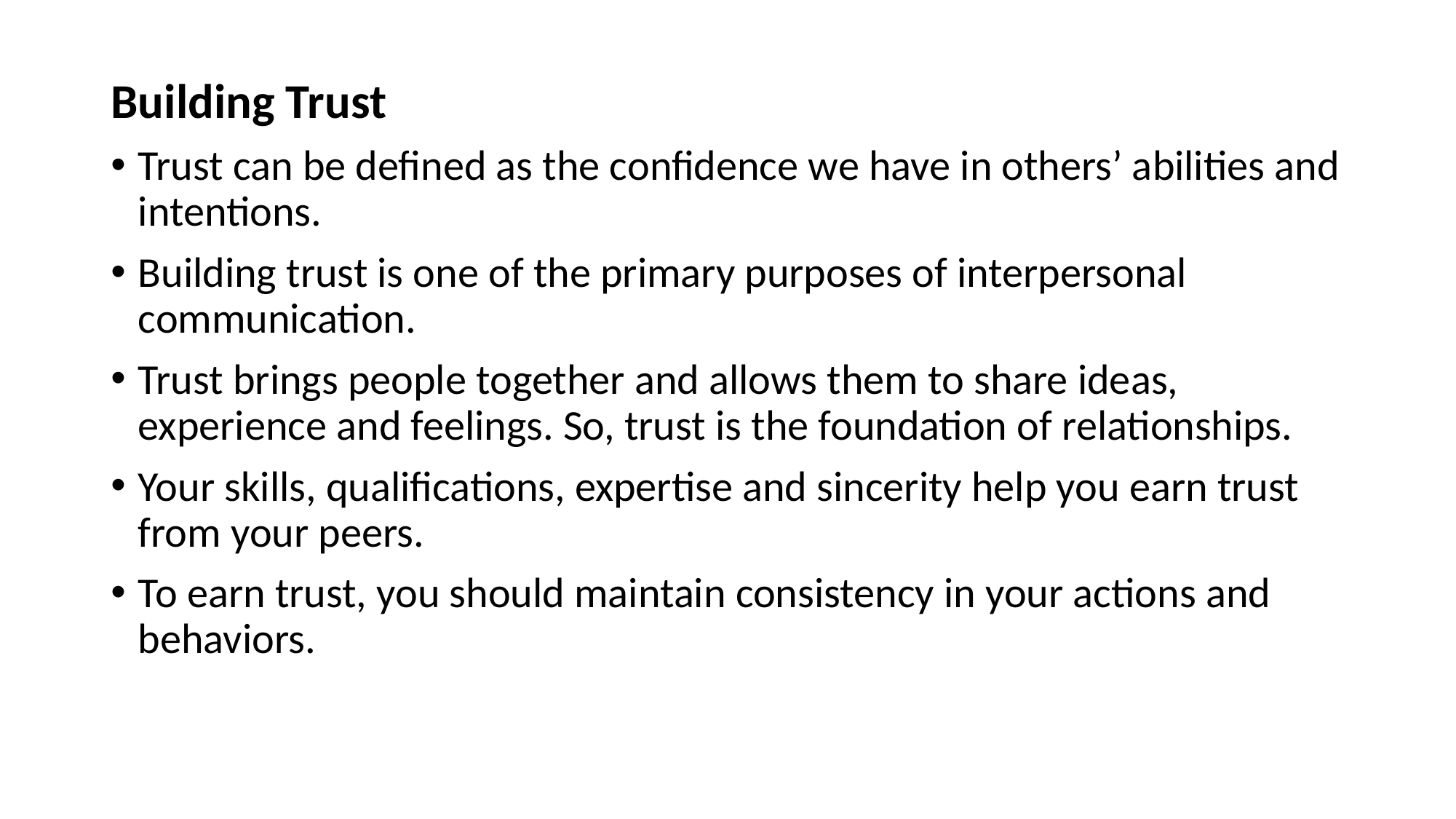

Building Trust
Trust can be defined as the confidence we have in others’ abilities and intentions.
Building trust is one of the primary purposes of interpersonal communication.
Trust brings people together and allows them to share ideas, experience and feelings. So, trust is the foundation of relationships.
Your skills, qualifications, expertise and sincerity help you earn trust from your peers.
To earn trust, you should maintain consistency in your actions and behaviors.